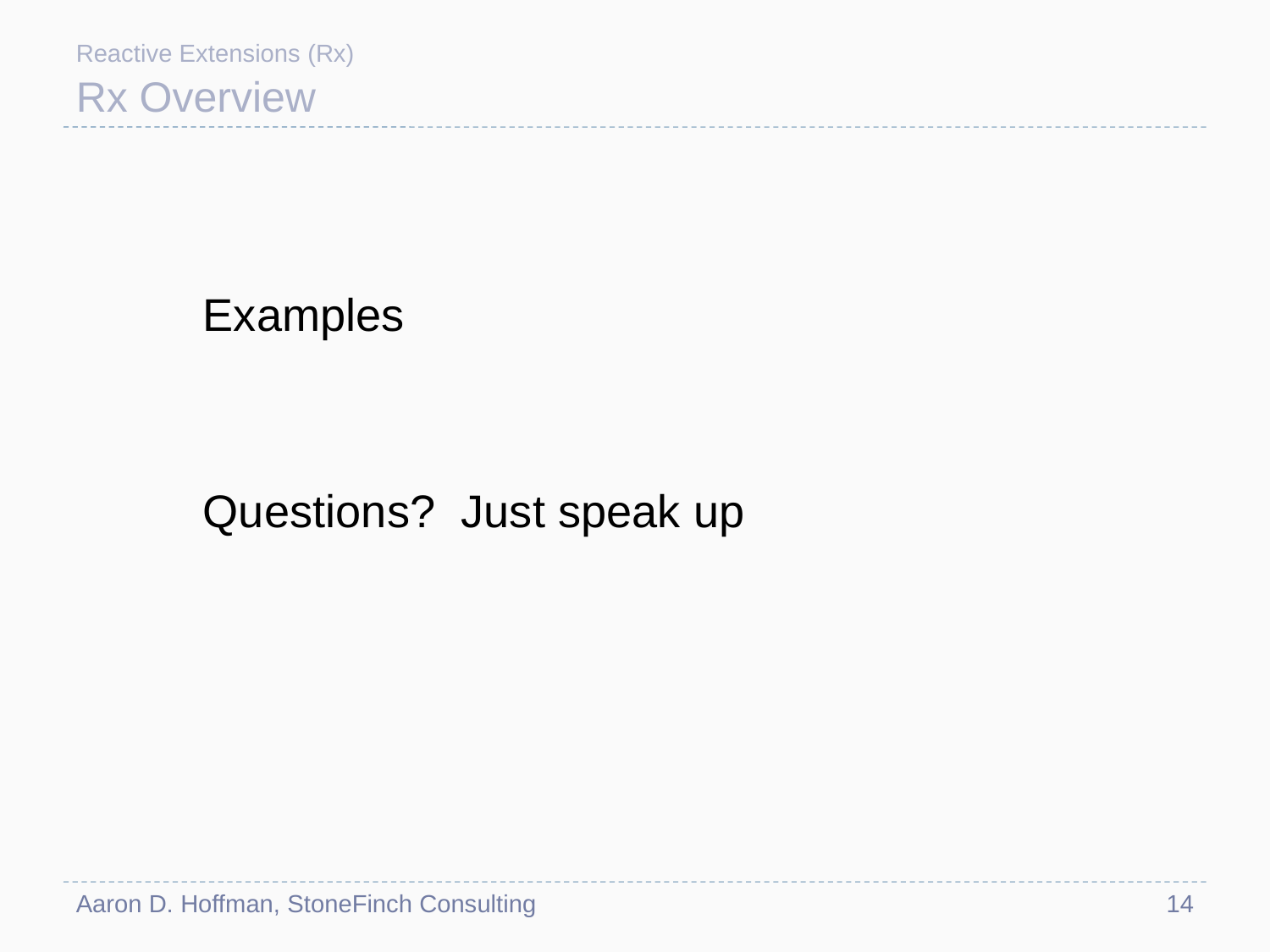

Reactive Extensions (Rx)
# Rx Overview

	Examples

	Questions?  Just speak up
Aaron D. Hoffman, StoneFinch Consulting
14